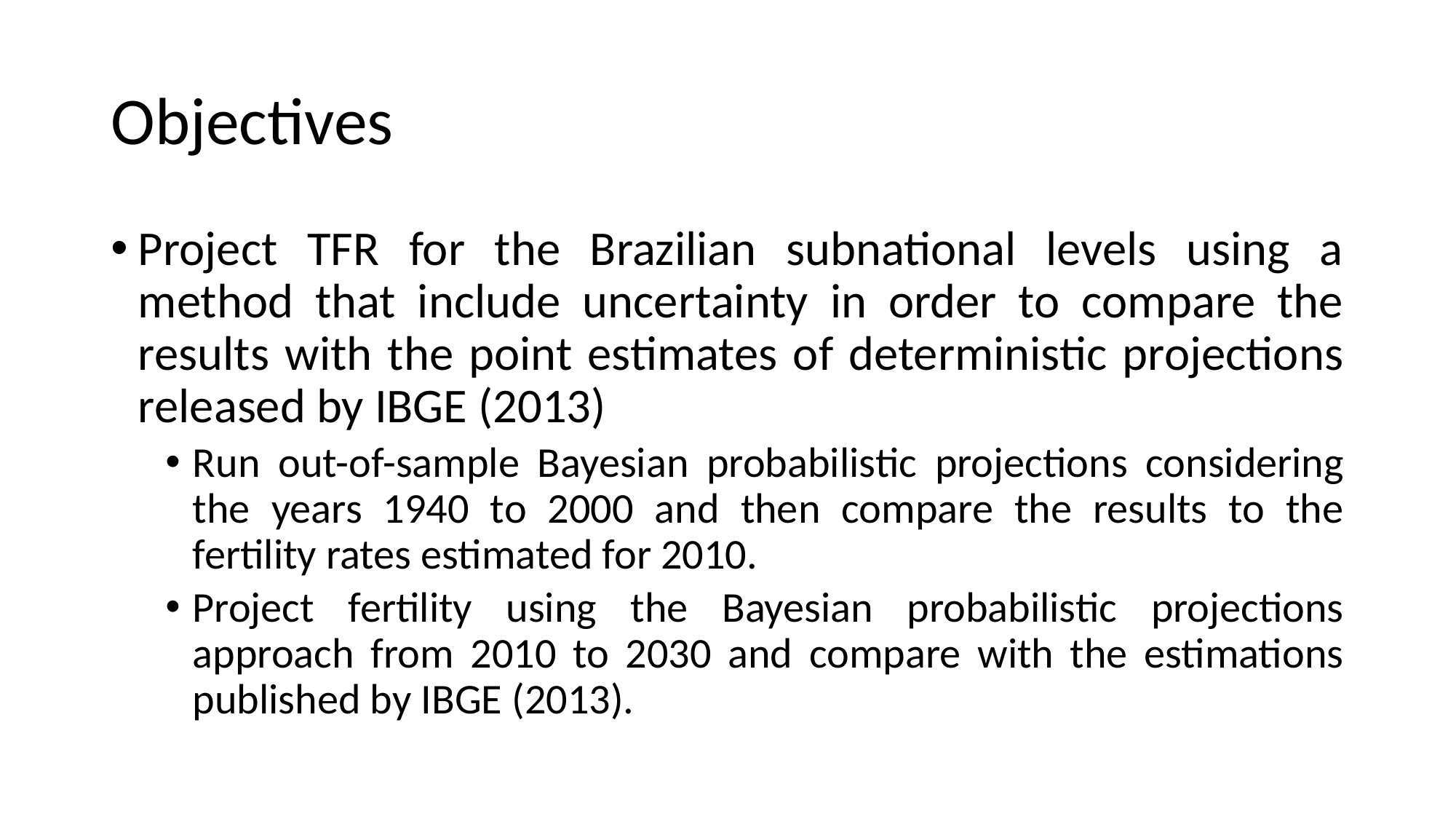

# Objectives
Project TFR for the Brazilian subnational levels using a method that include uncertainty in order to compare the results with the point estimates of deterministic projections released by IBGE (2013)
Run out-of-sample Bayesian probabilistic projections considering the years 1940 to 2000 and then compare the results to the fertility rates estimated for 2010.
Project fertility using the Bayesian probabilistic projections approach from 2010 to 2030 and compare with the estimations published by IBGE (2013).